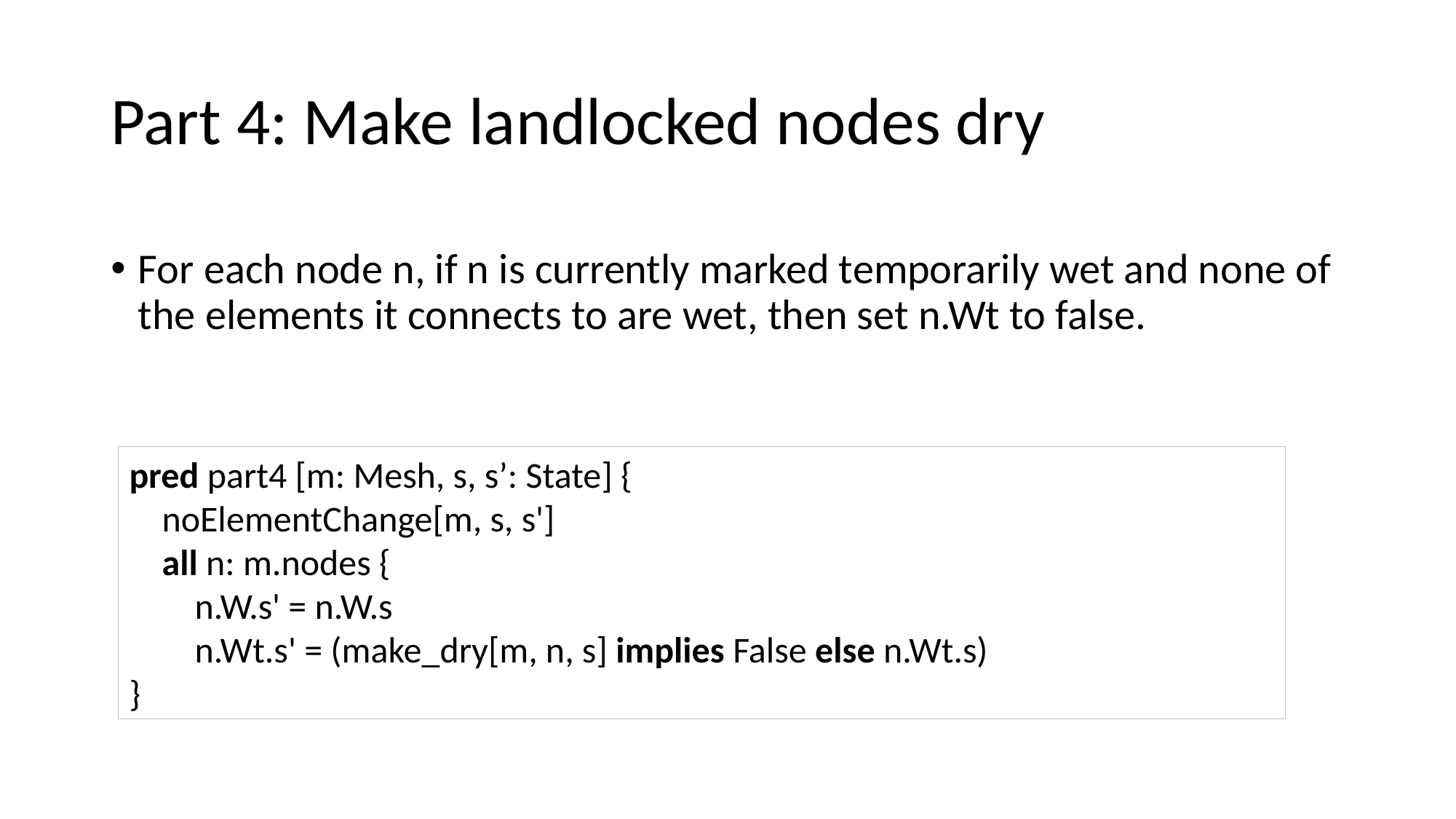

# Part 4: Make landlocked nodes dry
For each node n, if n is currently marked temporarily wet and none of the elements it connects to are wet, then set n.Wt to false.
pred part4 [m: Mesh, s, s’: State] {
    noElementChange[m, s, s']
    all n: m.nodes {
        n.W.s' = n.W.s
        n.Wt.s' = (make_dry[m, n, s] implies False else n.Wt.s)
}